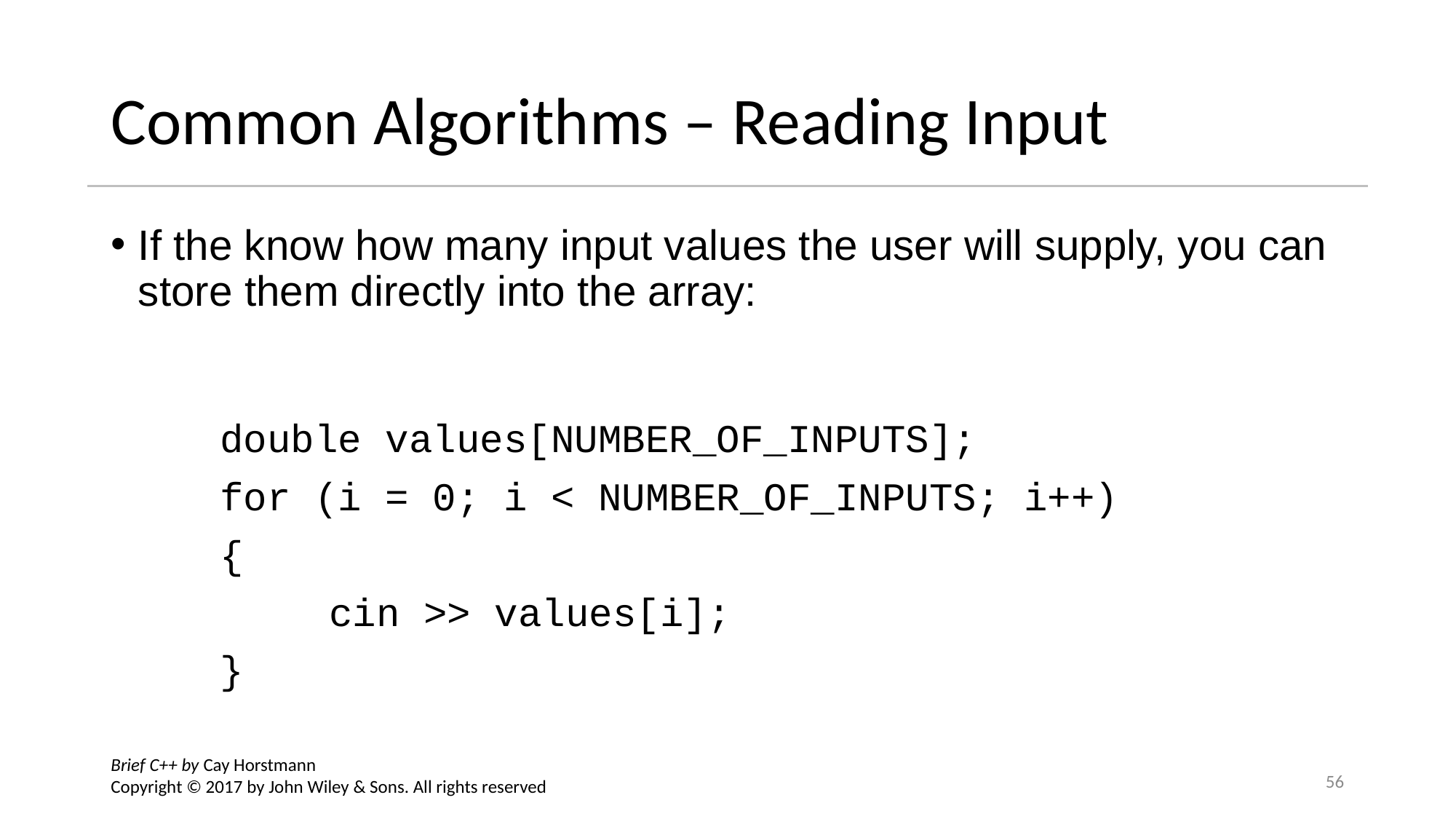

# Common Algorithms – Reading Input
If the know how many input values the user will supply, you can store them directly into the array:

	double values[NUMBER_OF_INPUTS];
	for (i = 0; i < NUMBER_OF_INPUTS; i++)
	{
		cin >> values[i];
	}

Brief C++ by Cay Horstmann
Copyright © 2017 by John Wiley & Sons. All rights reserved
56